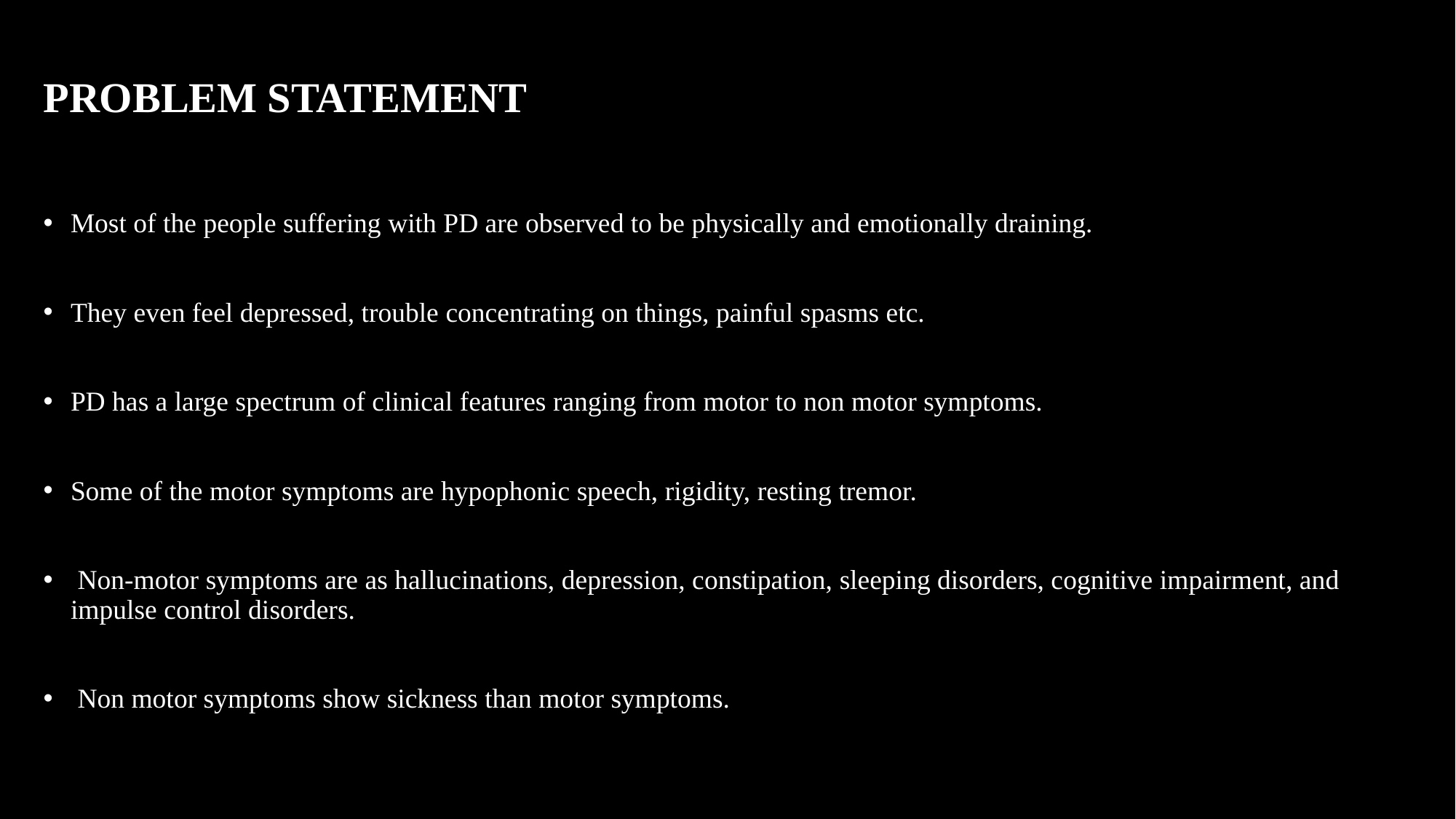

# PROBLEM STATEMENT
Most of the people suffering with PD are observed to be physically and emotionally draining.

They even feel depressed, trouble concentrating on things, painful spasms etc.

PD has a large spectrum of clinical features ranging from motor to non motor symptoms.

Some of the motor symptoms are hypophonic speech, rigidity, resting tremor.

 Non-motor symptoms are as hallucinations, depression, constipation, sleeping disorders, cognitive impairment, and impulse control disorders.

 Non motor symptoms show sickness than motor symptoms.